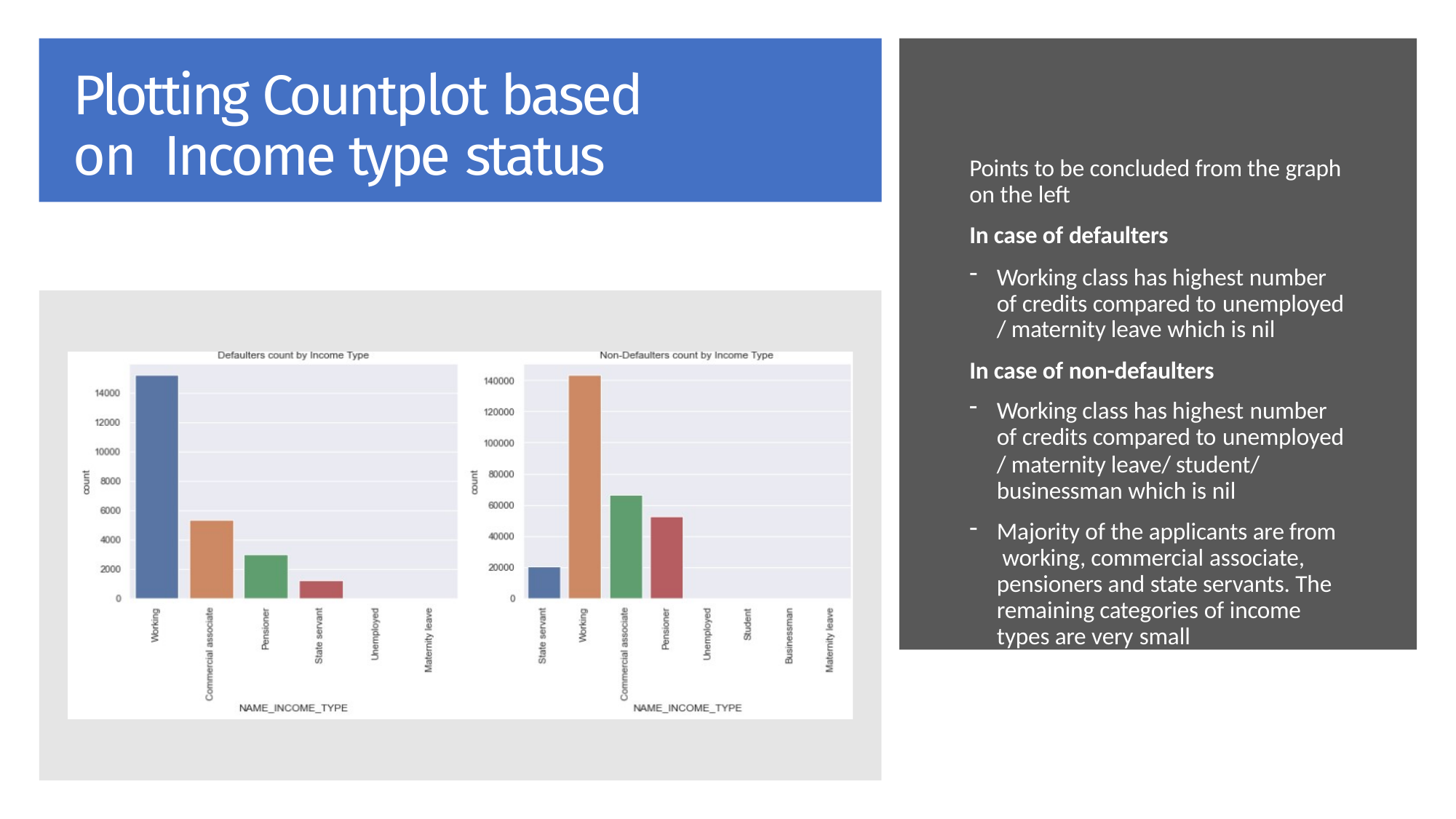

# Plotting Countplot based on  Income type status

Points to be concluded from the graph  on the left
In case of defaulters
Working class has highest number  of credits compared to unemployed
/ maternity leave which is nil
In case of non-defaulters
Working class has highest number
of credits compared to unemployed
/ maternity leave/ student/  businessman which is nil
Majority of the applicants are from  working, commercial associate,  pensioners and state servants. The  remaining categories of income  types are very small